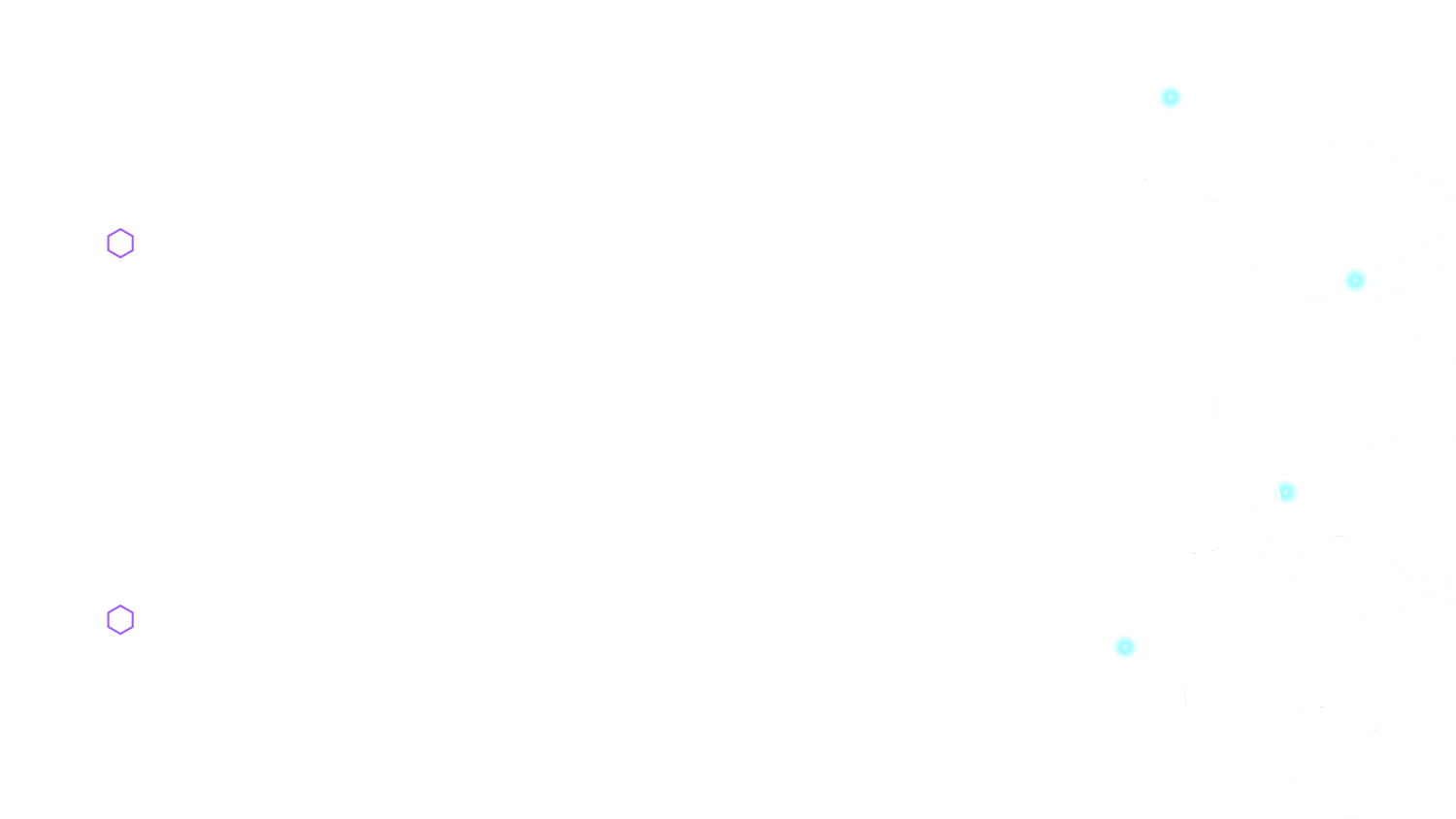

Introduction
Examining and protecting air quality has become one of the most essential activities for the government in many industrial and urban areas today. The meteorological and traffic factors, burning of fossil fuels and industrial parameters play significant roles in air pollution. With this increasing air pollution, We are in need of implementing models which will record information about concentrations of air pollutants (so2,no2,etc) .

An air quality index (AQI) can be defined as a communication tool and a standardized summary measure of ambient air quality used to express the level of health risk related to particulate and gaseous air pollution .

2